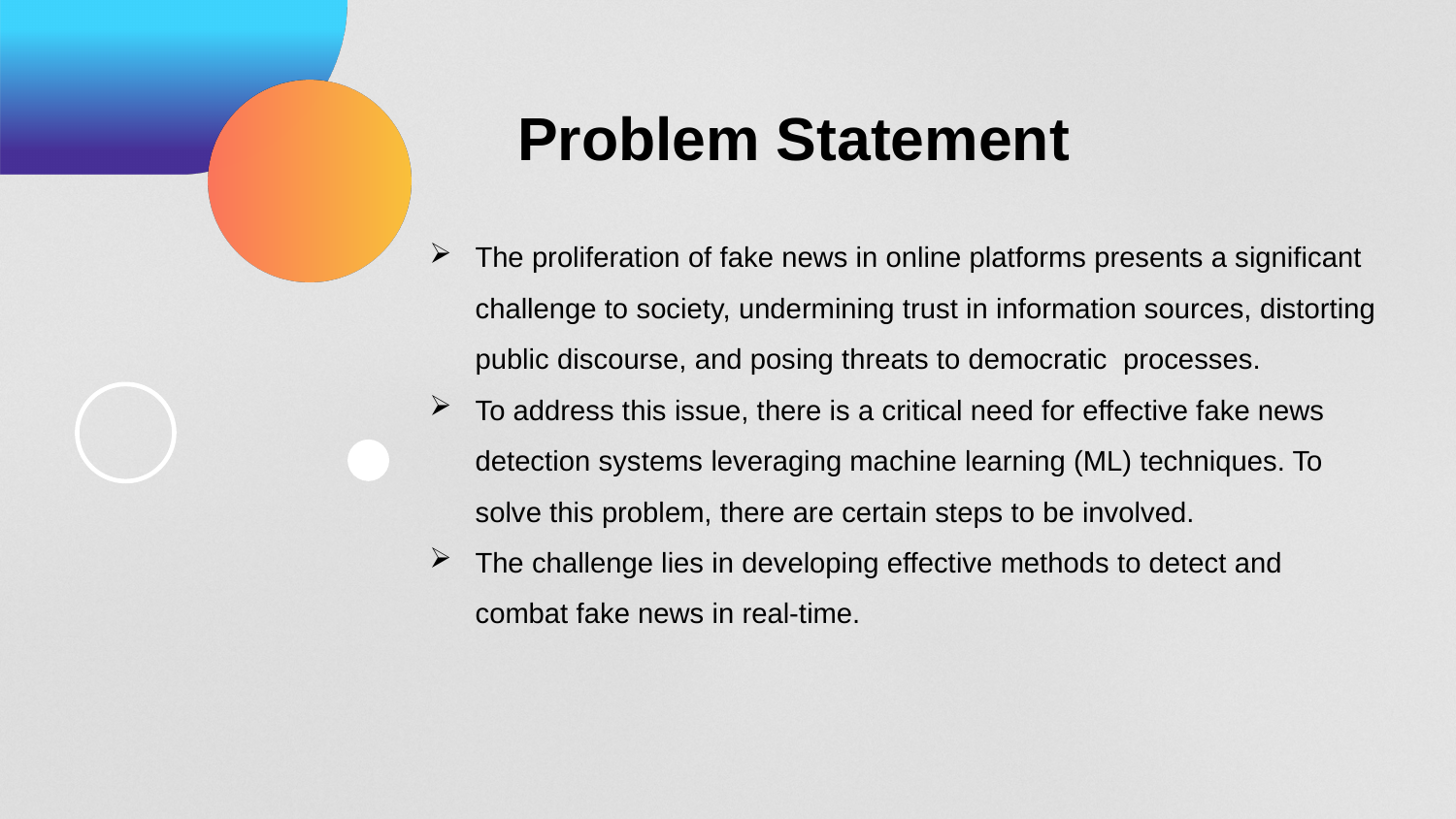

Problem Statement
The proliferation of fake news in online platforms presents a significant challenge to society, undermining trust in information sources, distorting public discourse, and posing threats to democratic  processes.
To address this issue, there is a critical need for effective fake news detection systems leveraging machine learning (ML) techniques. To solve this problem, there are certain steps to be involved.
The challenge lies in developing effective methods to detect and combat fake news in real-time.